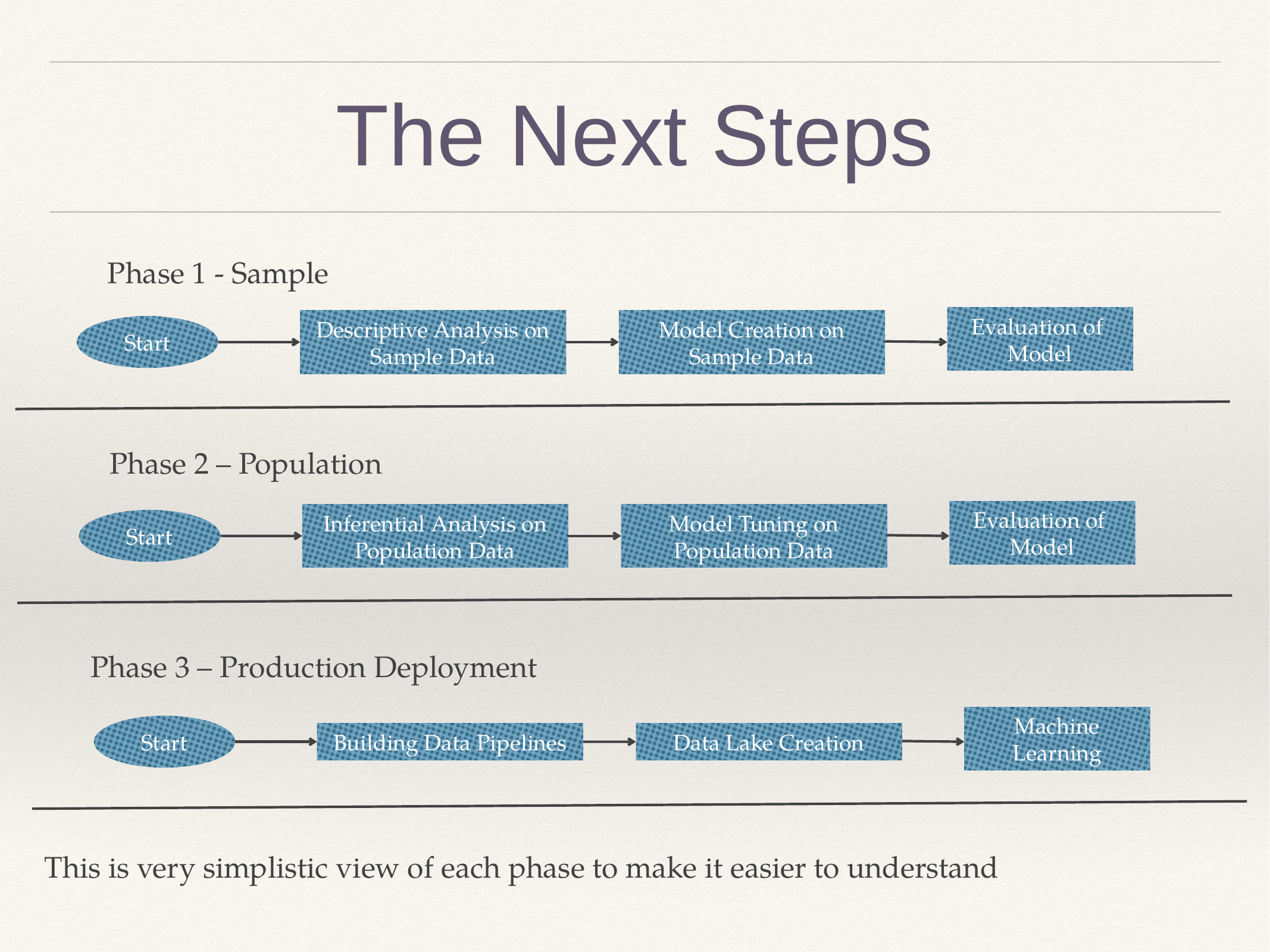

# The Next Steps
Phase 1 - Sample
Evaluation of
Model
Descriptive Analysis on Sample Data
Model Creation on Sample Data
Start
Phase 2 – Population
Evaluation of
Model
Inferential Analysis on Population Data
Model Tuning on Population Data
Start
Phase 3 – Production Deployment
Machine Learning
Start
Building Data Pipelines
Data Lake Creation
This is very simplistic view of each phase to make it easier to understand